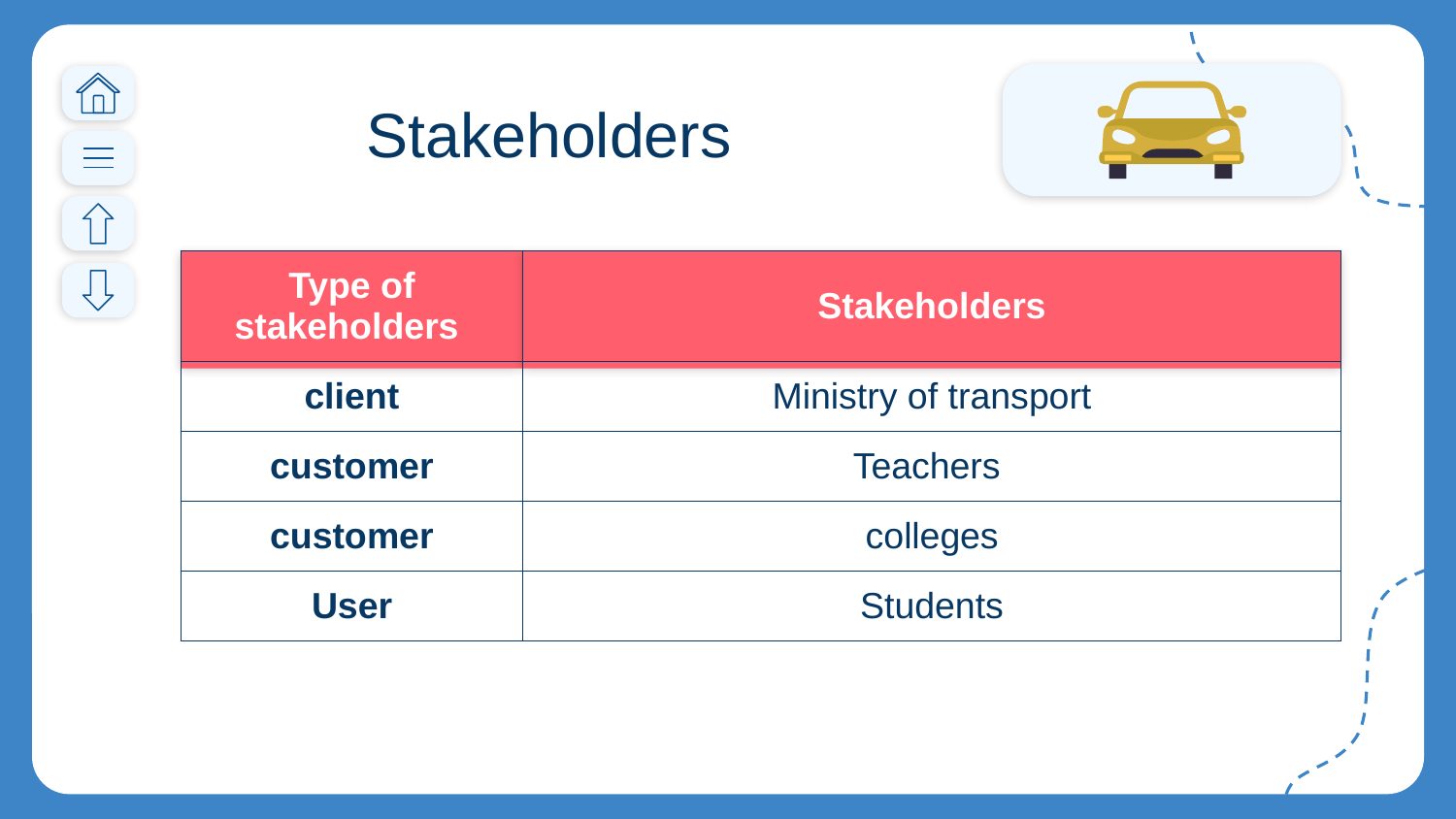

# Stakeholders

| Type of stakeholders | Stakeholders |
| --- | --- |
| client | Ministry of transport |
| customer | Teachers |
| customer | colleges |
| User | Students |